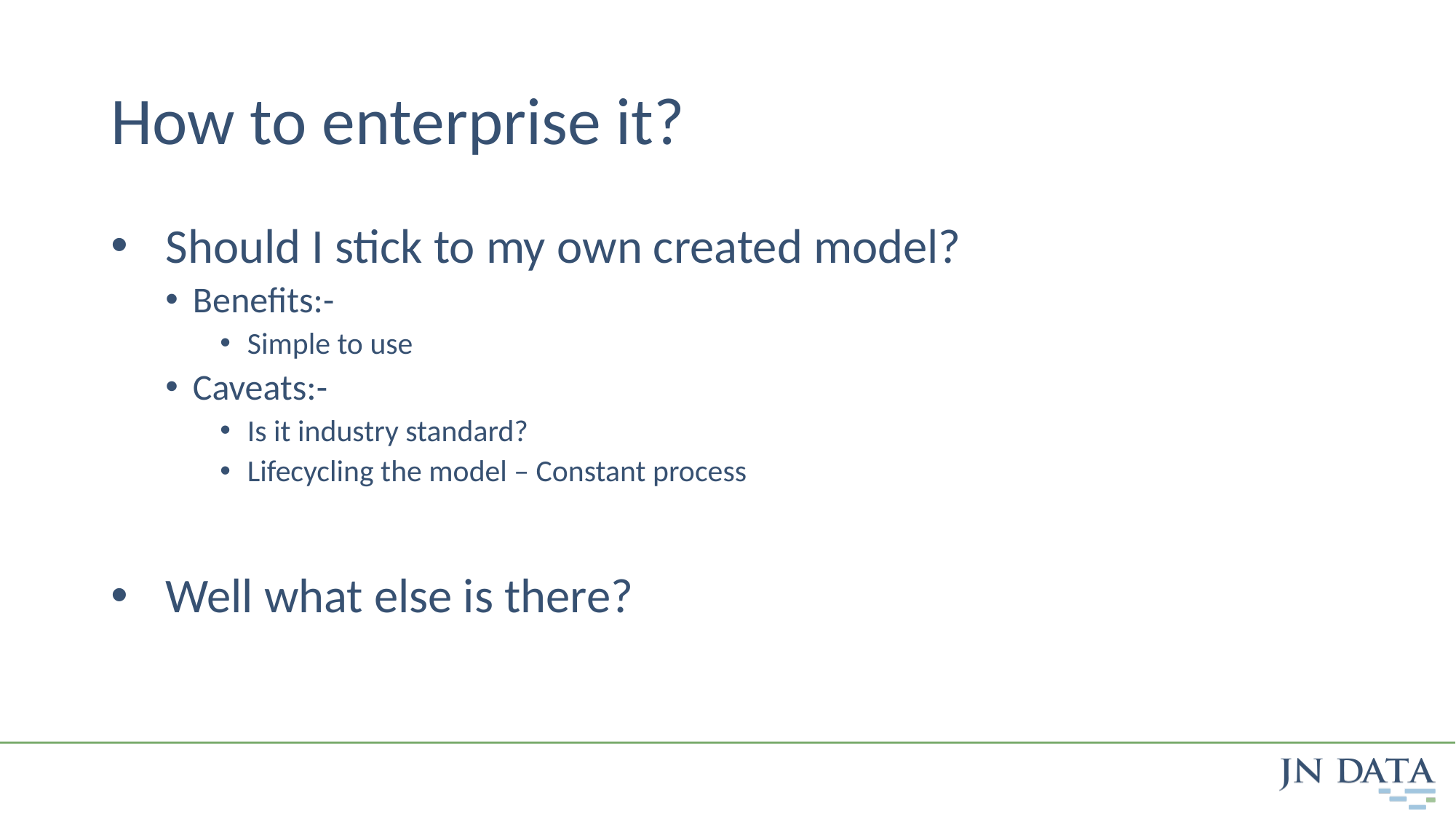

# How to enterprise it?
Should I stick to my own created model?
Benefits:-
Simple to use
Caveats:-
Is it industry standard?
Lifecycling the model – Constant process

Well what else is there?